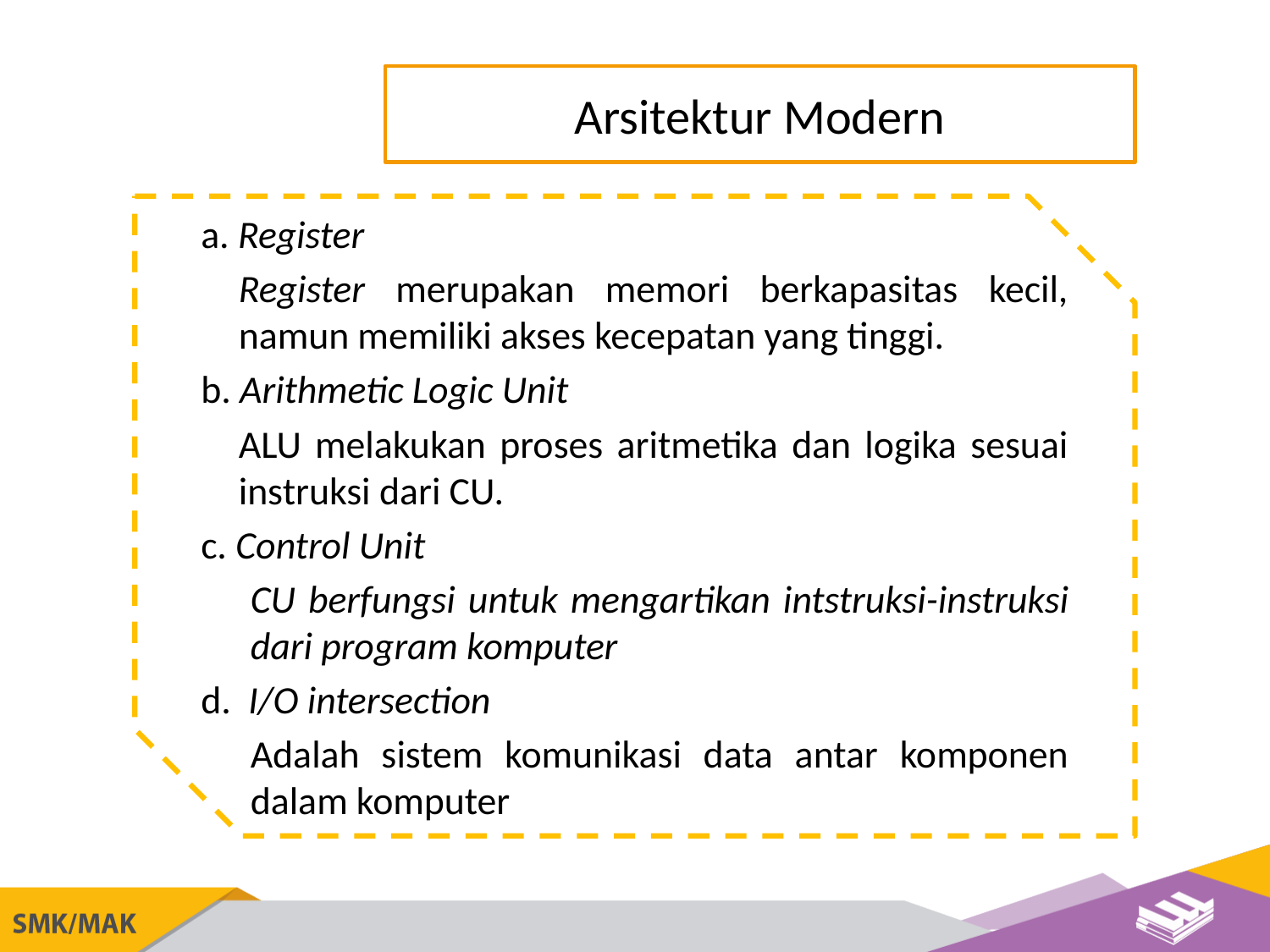

Arsitektur Modern
a. Register
Register merupakan memori berkapasitas kecil, namun memiliki akses kecepatan yang tinggi.
b. Arithmetic Logic Unit
ALU melakukan proses aritmetika dan logika sesuai instruksi dari CU.
c. Control Unit
CU berfungsi untuk mengartikan intstruksi-instruksi dari program komputer
d.  I/O intersection
Adalah sistem komunikasi data antar komponen dalam komputer